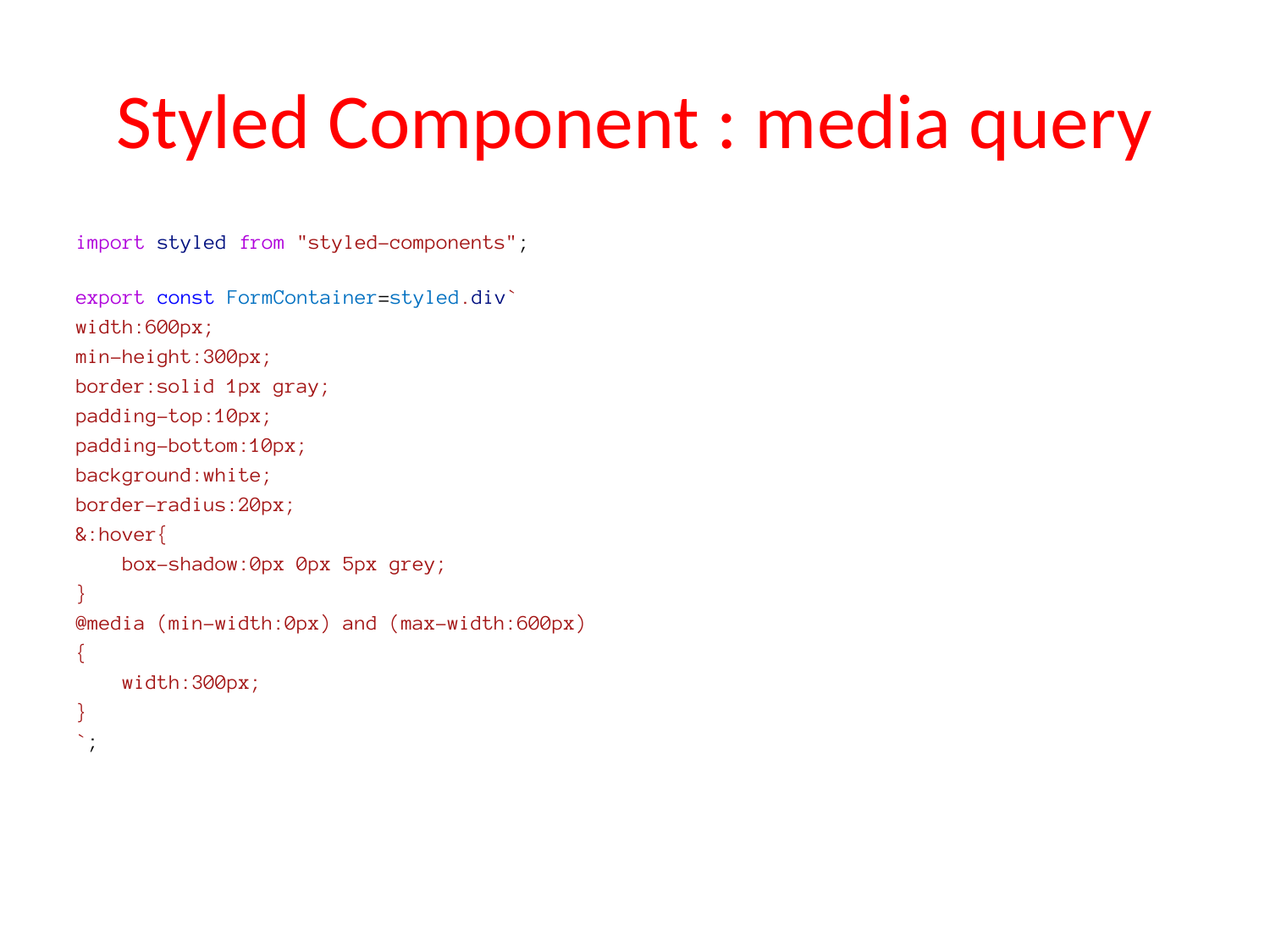

# Styled Component : media query
import styled from "styled-components";
export const FormContainer=styled.div`
width:600px;
min-height:300px;
border:solid 1px gray;
padding-top:10px;
padding-bottom:10px;
background:white;
border-radius:20px;
&:hover{
    box-shadow:0px 0px 5px grey;
}
@media (min-width:0px) and (max-width:600px)
{
    width:300px;
}
`;